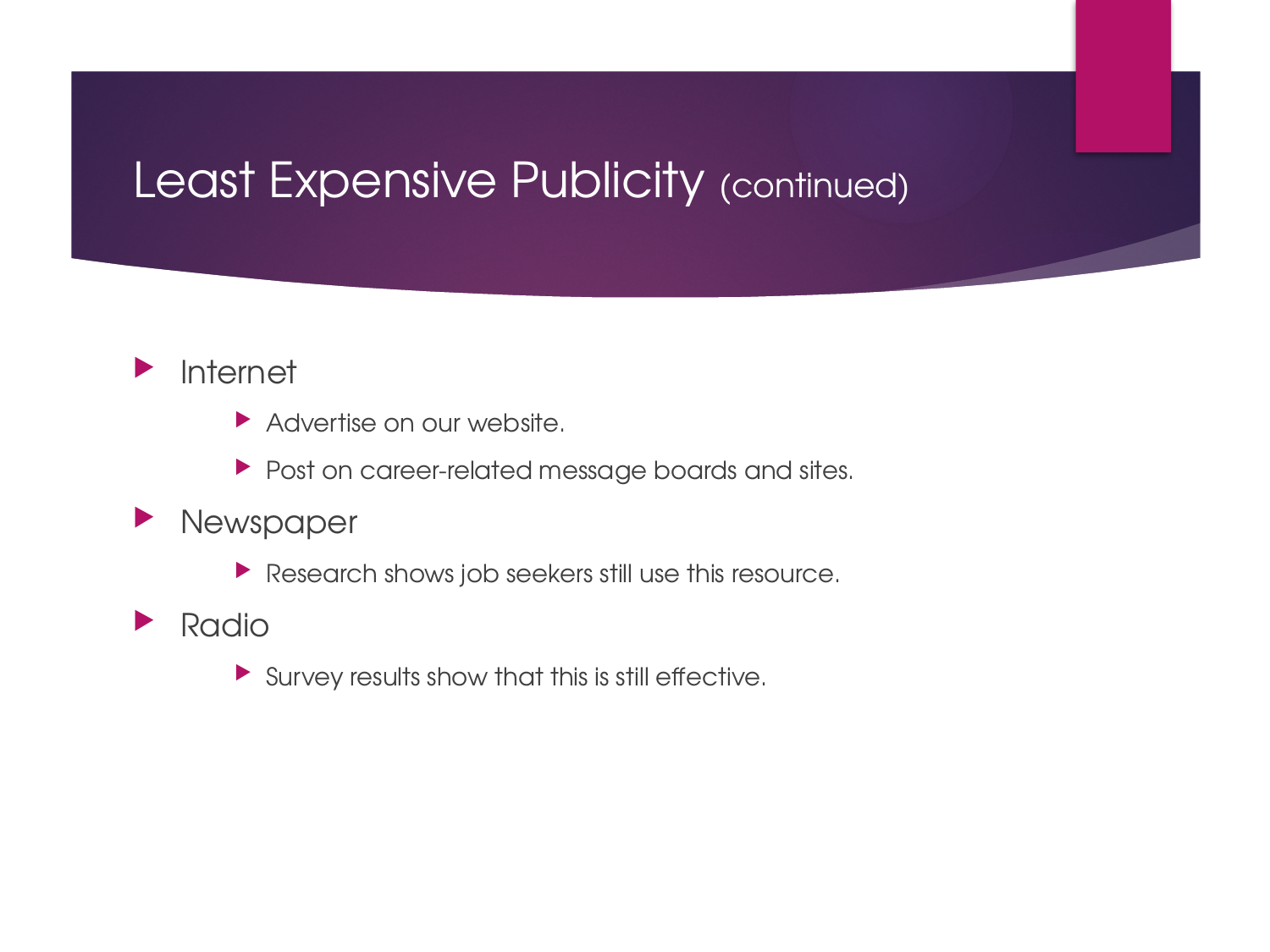

# Least Expensive Publicity (continued)
Internet
Advertise on our website.
Post on career-related message boards and sites.
Newspaper
Research shows job seekers still use this resource.
Radio
Survey results show that this is still effective.